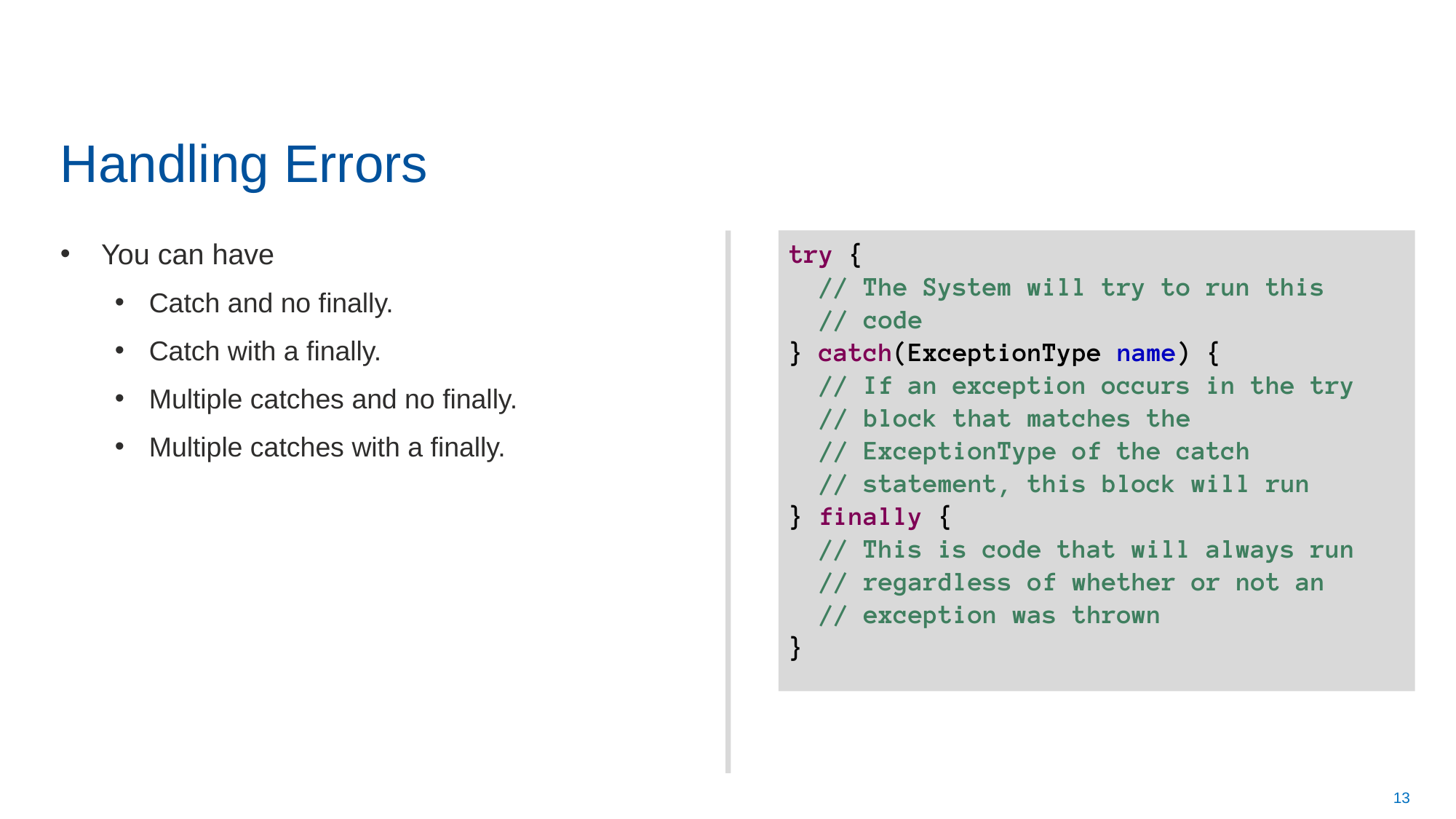

# Handling Errors
You can have
Catch and no finally.
Catch with a finally.
Multiple catches and no finally.
Multiple catches with a finally.

try {
  // The System will try to run this
  // code
} catch(ExceptionType name) {
  // If an exception occurs in the try
  // block that matches the
  // ExceptionType of the catch
  // statement, this block will run
} finally {
  // This is code that will always run
  // regardless of whether or not an
  // exception was thrown
}